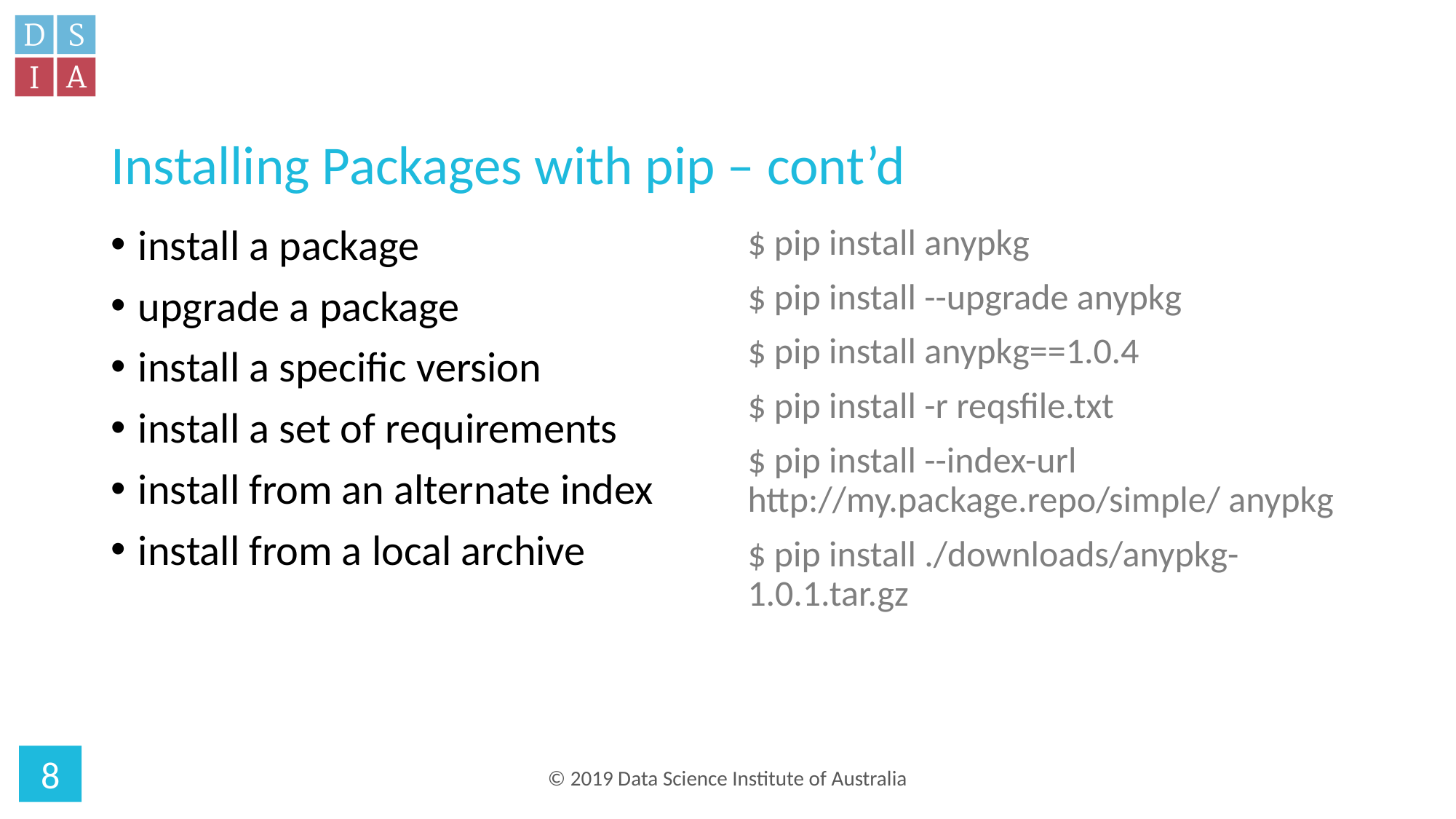

# Installing Packages with pip – cont’d
install a package
upgrade a package
install a specific version
install a set of requirements
install from an alternate index
install from a local archive

$ pip install anypkg
$ pip install --upgrade anypkg
$ pip install anypkg==1.0.4
$ pip install -r reqsfile.txt
$ pip install --index-url http://my.package.repo/simple/ anypkg
$ pip install ./downloads/anypkg-1.0.1.tar.gz
8